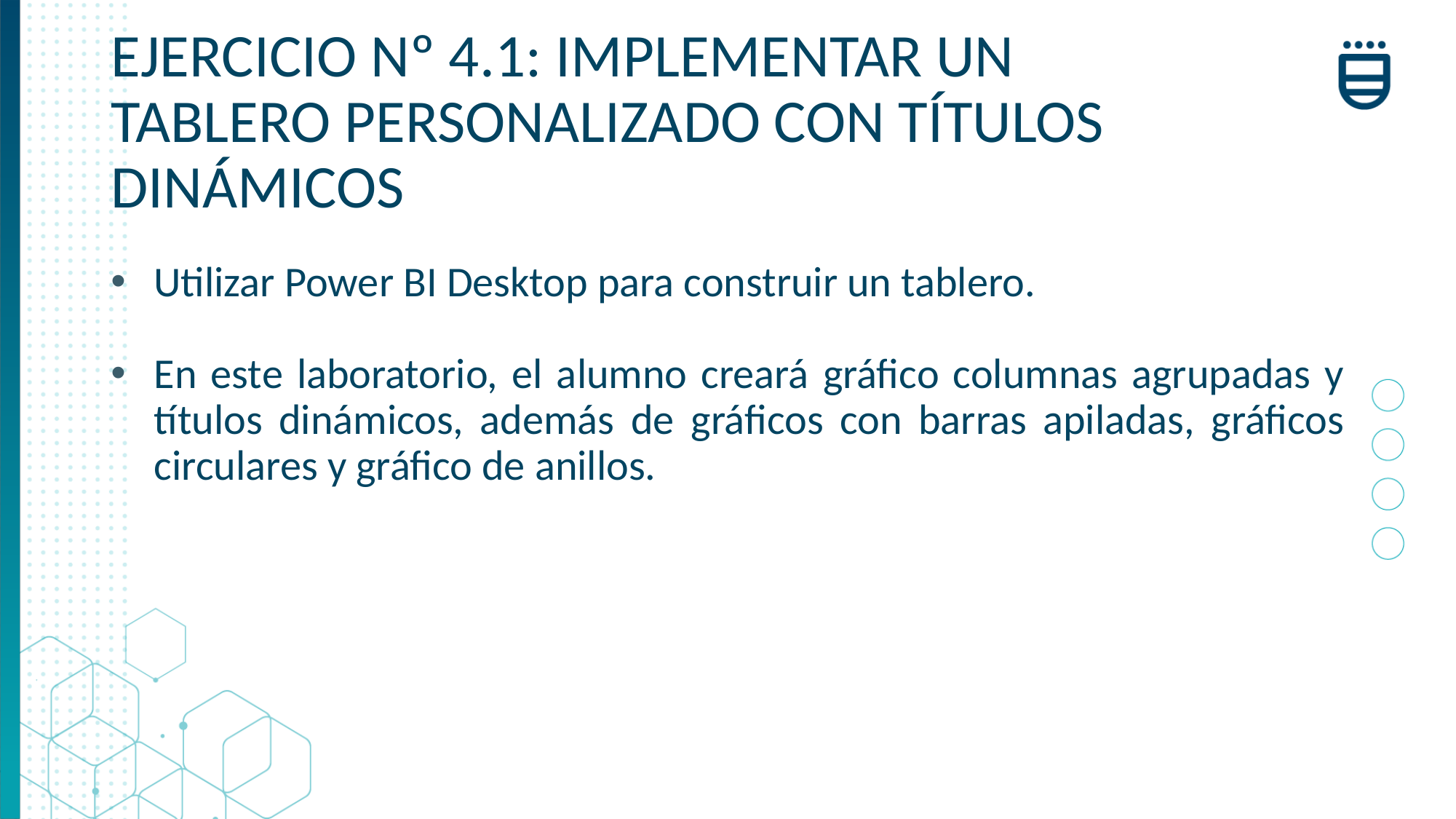

# EJERCICIO Nº 4.1: IMPLEMENTAR UN TABLERO PERSONALIZADO CON TÍTULOS DINÁMICOS
Utilizar Power BI Desktop para construir un tablero.

En este laboratorio, el alumno creará gráfico columnas agrupadas y títulos dinámicos, además de gráficos con barras apiladas, gráficos circulares y gráfico de anillos.